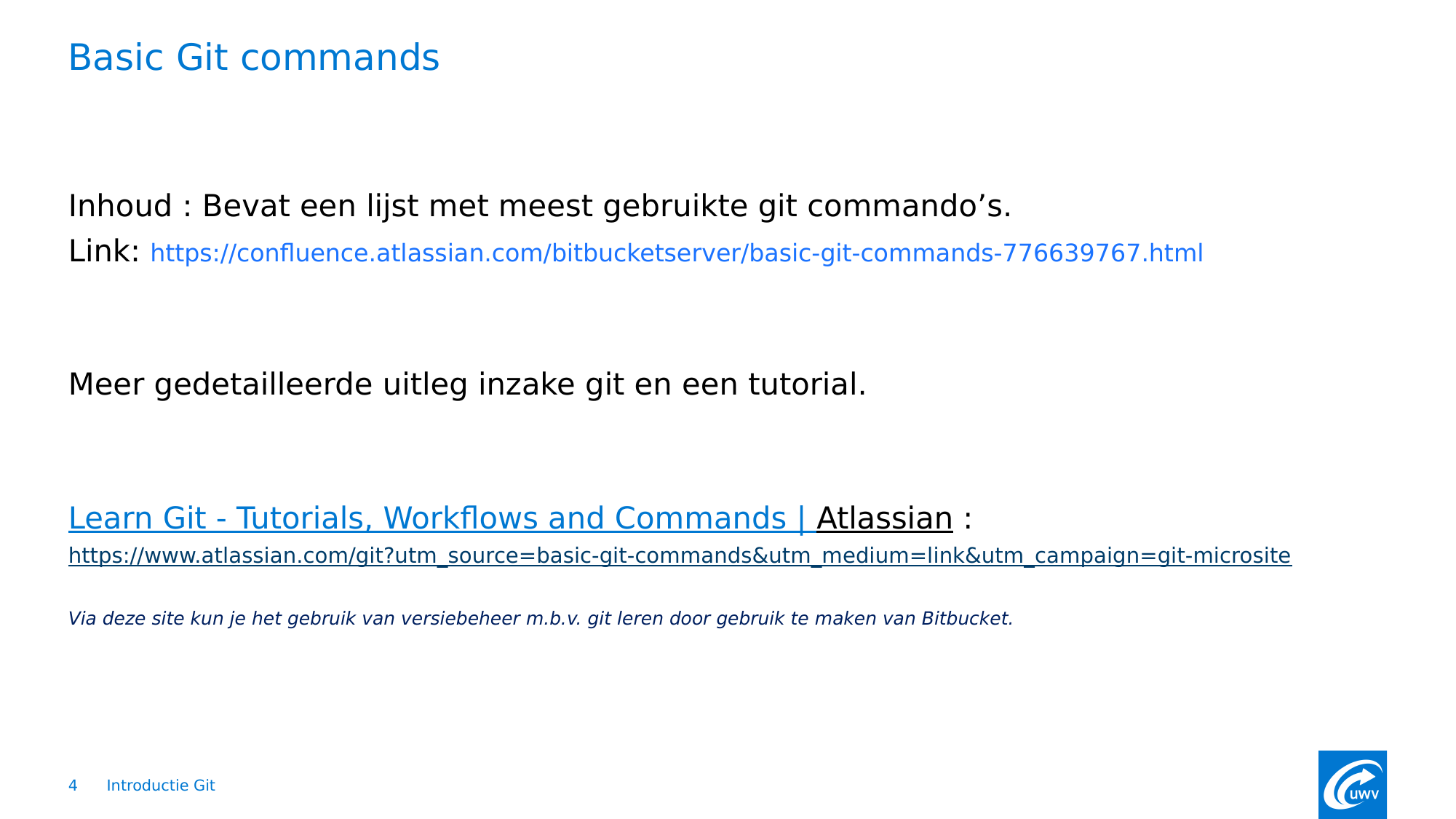

# Basic Git commands
Inhoud : Bevat een lijst met meest gebruikte git commando’s.
Link: https://confluence.atlassian.com/bitbucketserver/basic-git-commands-776639767.html

Meer gedetailleerde uitleg inzake git en een tutorial.

Learn Git - Tutorials, Workflows and Commands | Atlassian :
https://www.atlassian.com/git?utm_source=basic-git-commands&utm_medium=link&utm_campaign=git-microsite

Via deze site kun je het gebruik van versiebeheer m.b.v. git leren door gebruik te maken van Bitbucket.

4
 Introductie Git